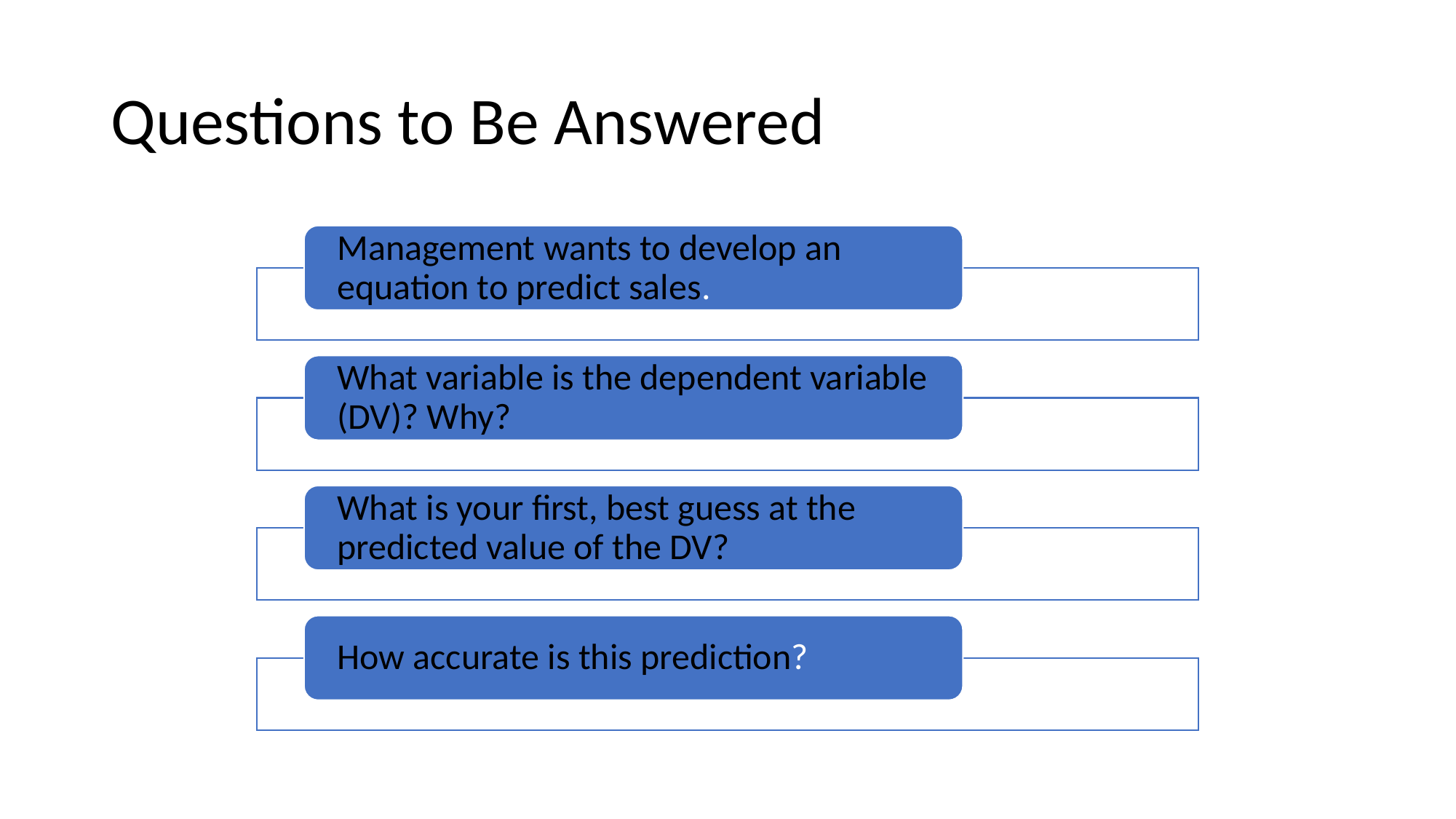

# Questions to Be Answered
Management wants to develop an equation to predict sales.
What variable is the dependent variable (DV)? Why?
What is your first, best guess at the predicted value of the DV?
How accurate is this prediction?